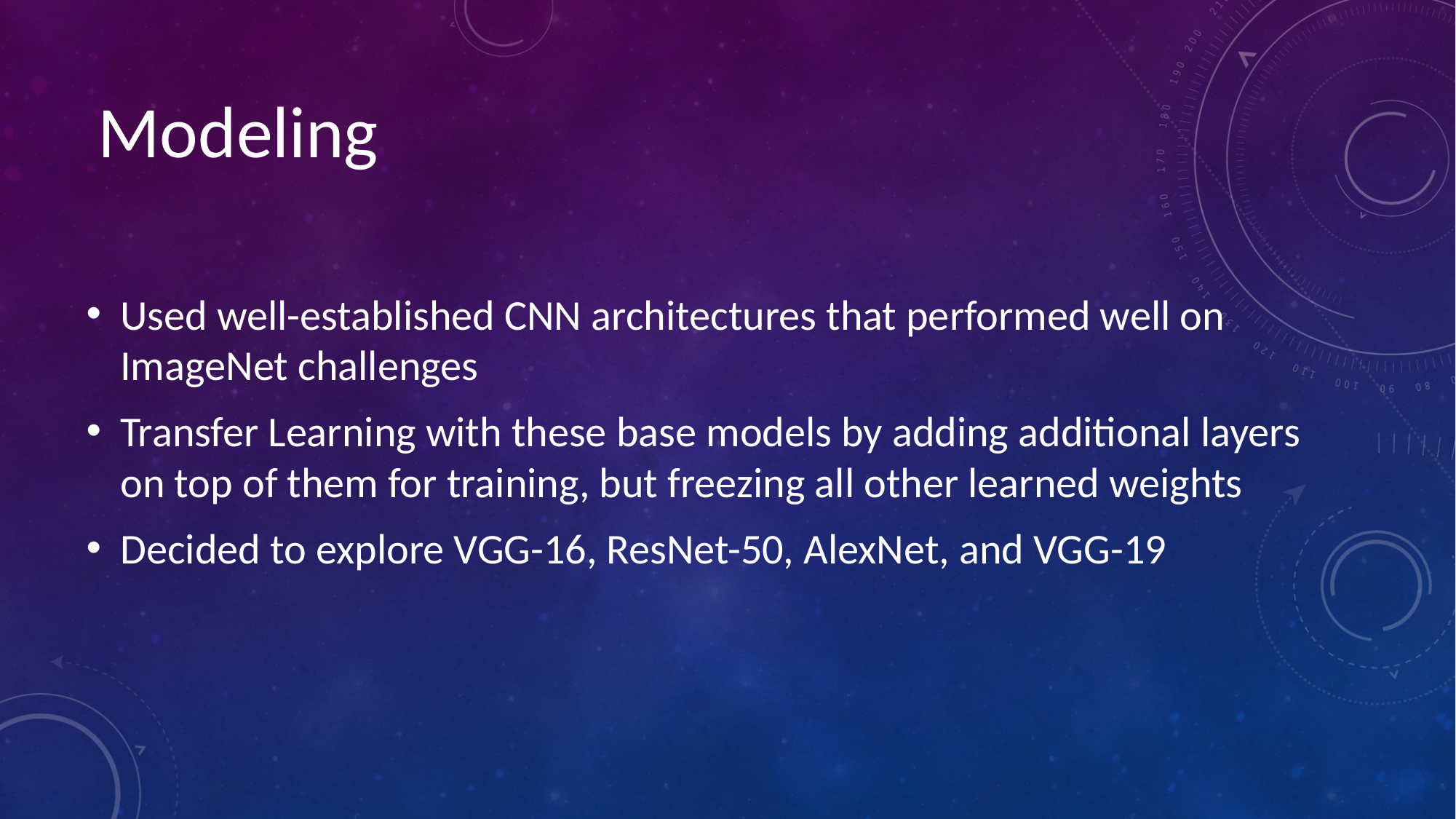

Modeling
Used well-established CNN architectures that performed well on ImageNet challenges
Transfer Learning with these base models by adding additional layers on top of them for training, but freezing all other learned weights
Decided to explore VGG-16, ResNet-50, AlexNet, and VGG-19